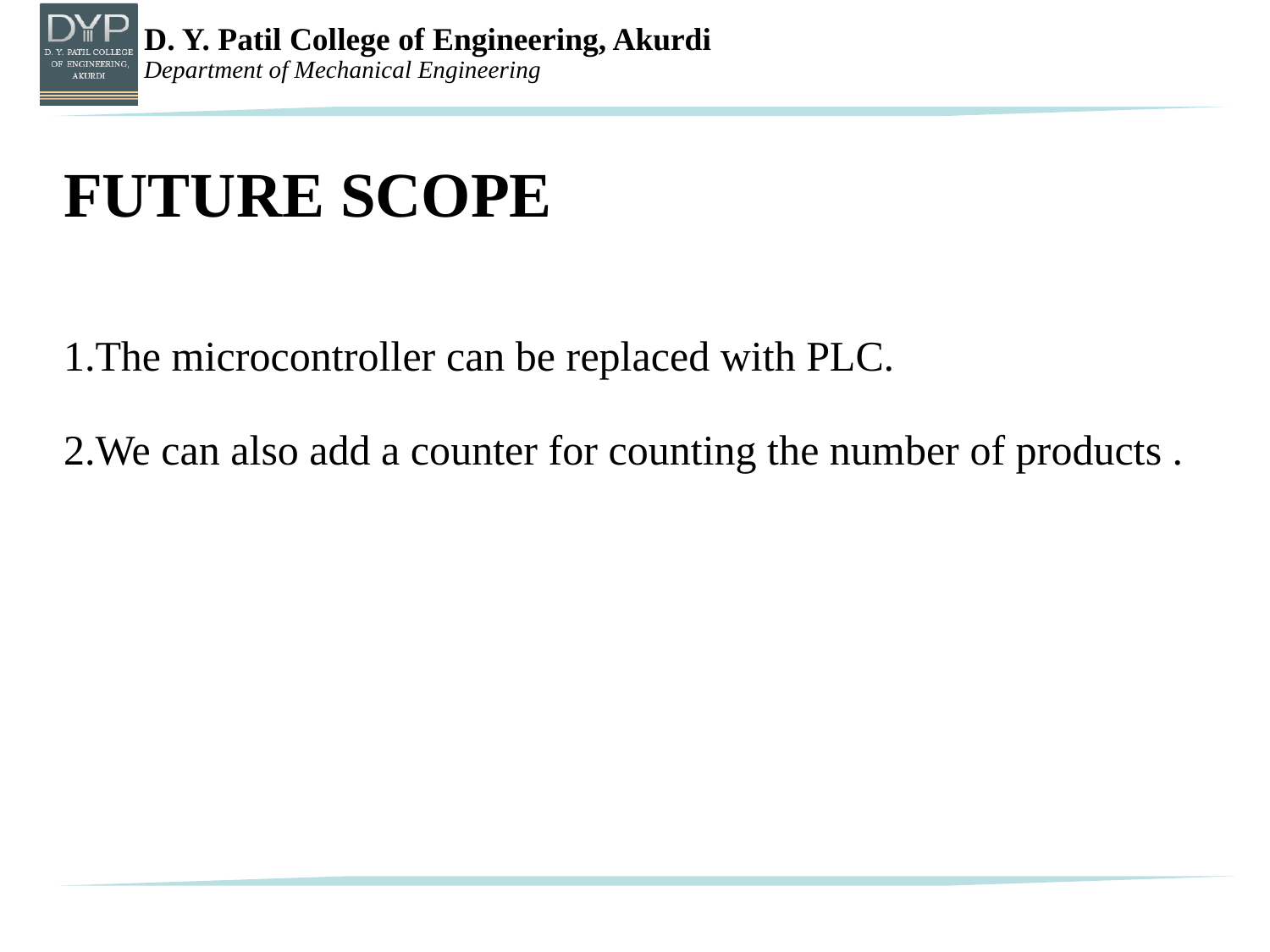

FUTURE SCOPE
The microcontroller can be replaced with PLC.
We can also add a counter for counting the number of products .